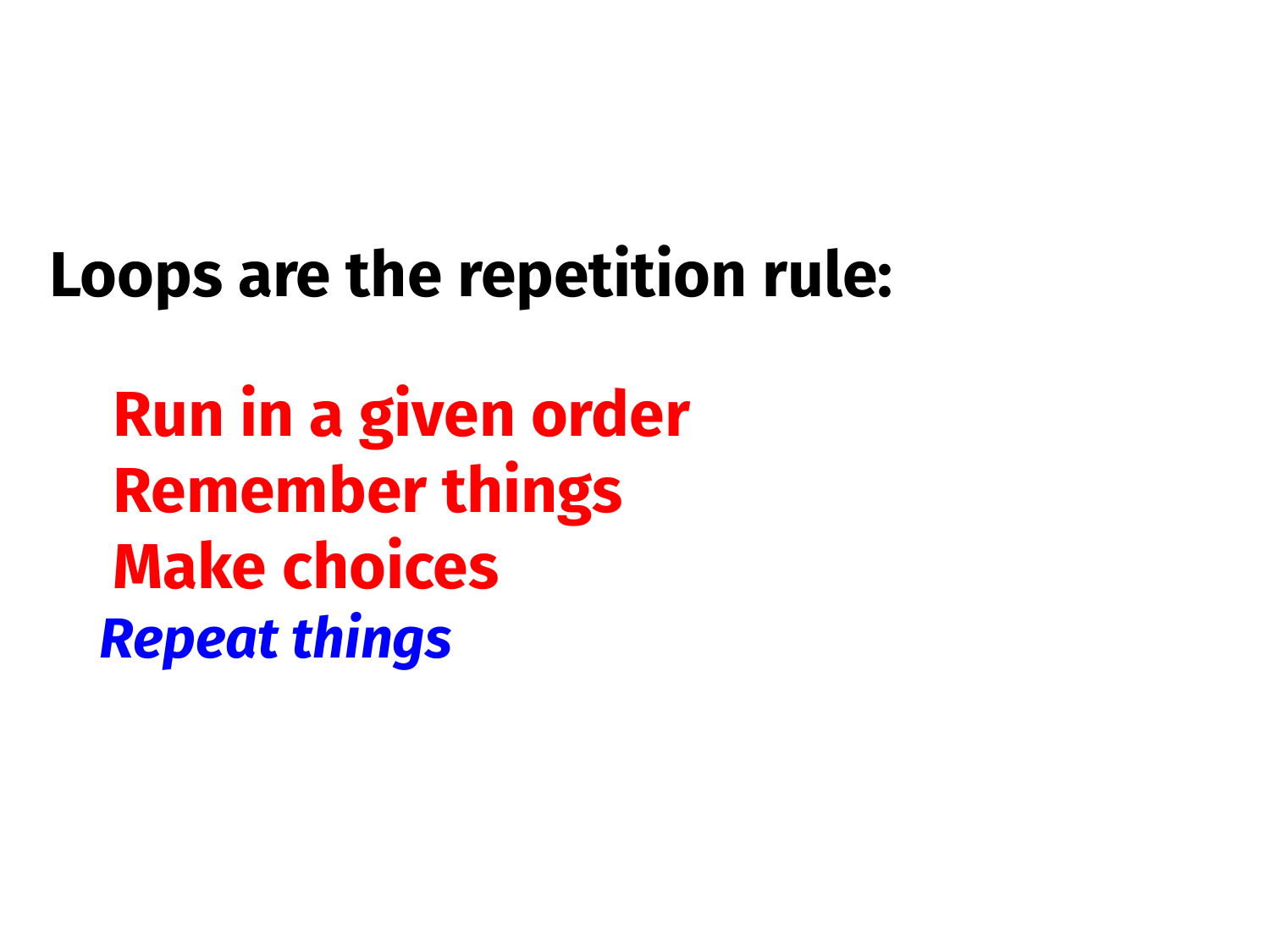

# Loops are the repetition rule:

Run in a given order
Remember things
Make choices
    Repeat things